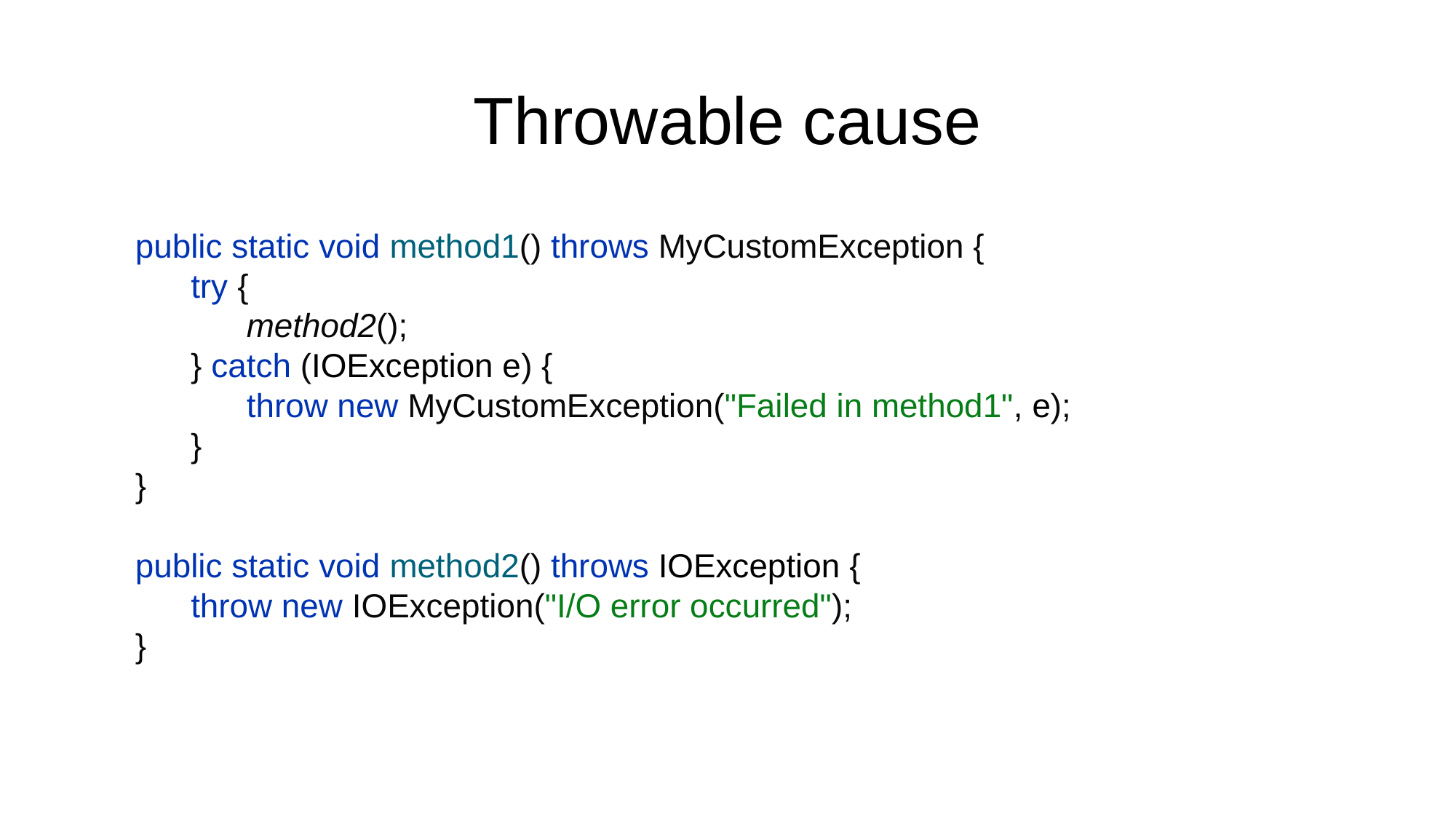

# Throwable cause
public static void method1() throws MyCustomException {
      try {
            method2();
      } catch (IOException e) {
            throw new MyCustomException("Failed in method1", e);
      }
}
public static void method2() throws IOException {
      throw new IOException("I/O error occurred");
}